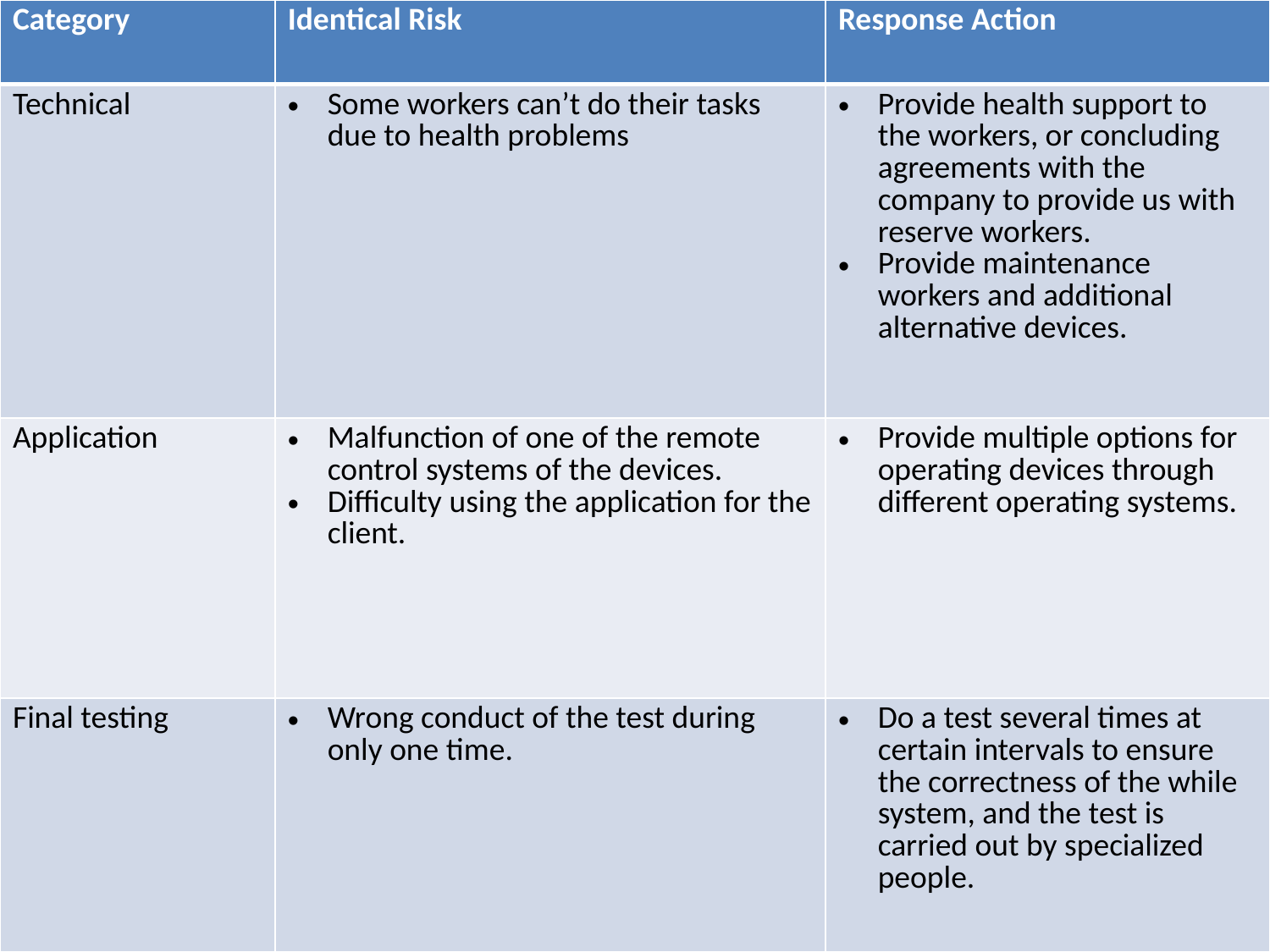

| Category | Identical Risk | Response Action |
| --- | --- | --- |
| Technical | Some workers can’t do their tasks due to health problems | Provide health support to the workers, or concluding agreements with the company to provide us with reserve workers. Provide maintenance workers and additional alternative devices. |
| Application | Malfunction of one of the remote control systems of the devices. Difficulty using the application for the client. | Provide multiple options for operating devices through different operating systems. |
| Final testing | Wrong conduct of the test during only one time. | Do a test several times at certain intervals to ensure the correctness of the while system, and the test is carried out by specialized people. |